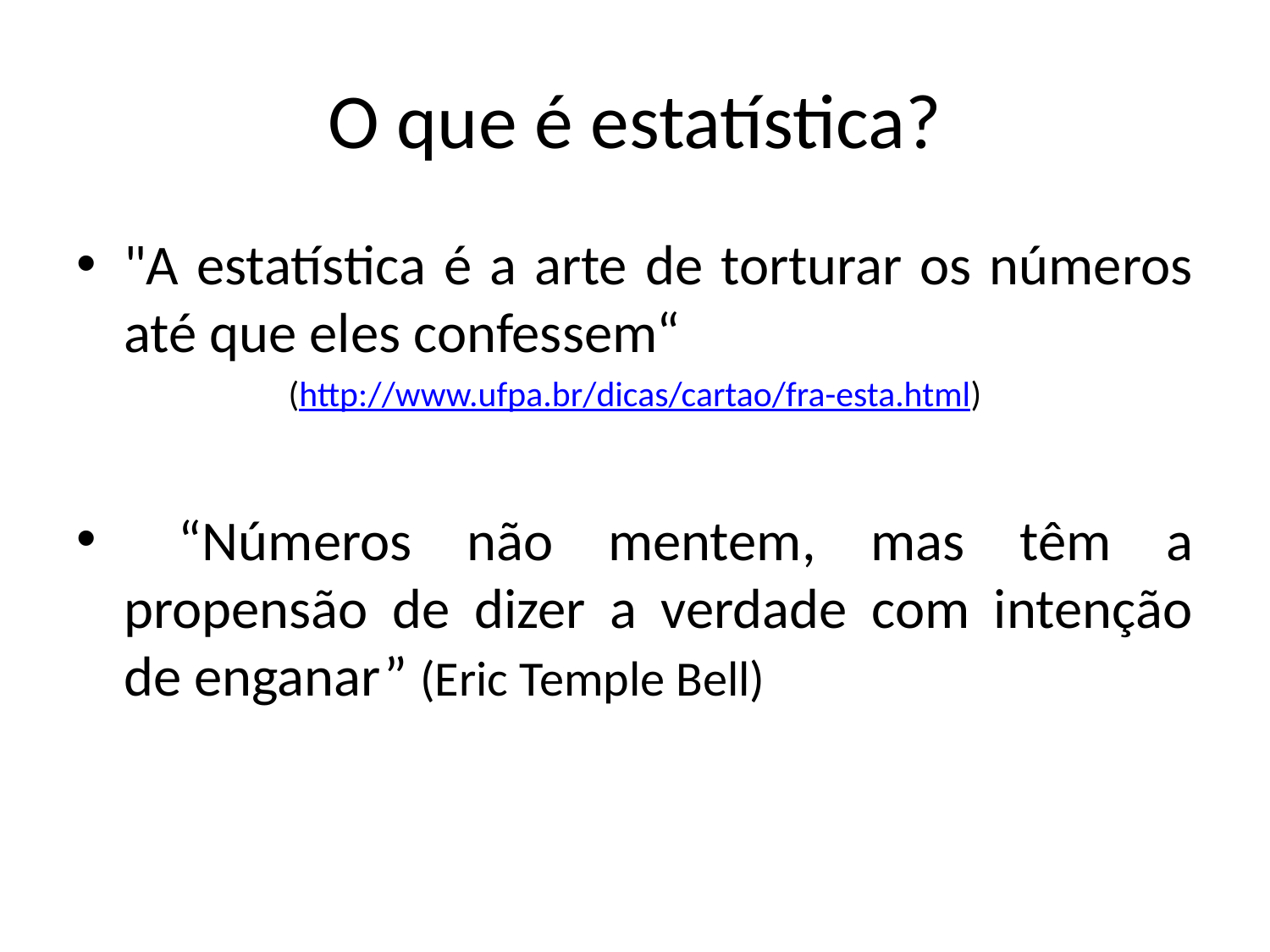

# O que é estatística?
"A estatística é a arte de torturar os números até que eles confessem“
(http://www.ufpa.br/dicas/cartao/fra-esta.html)

 “Números não mentem, mas têm a propensão de dizer a verdade com intenção de enganar” (Eric Temple Bell)